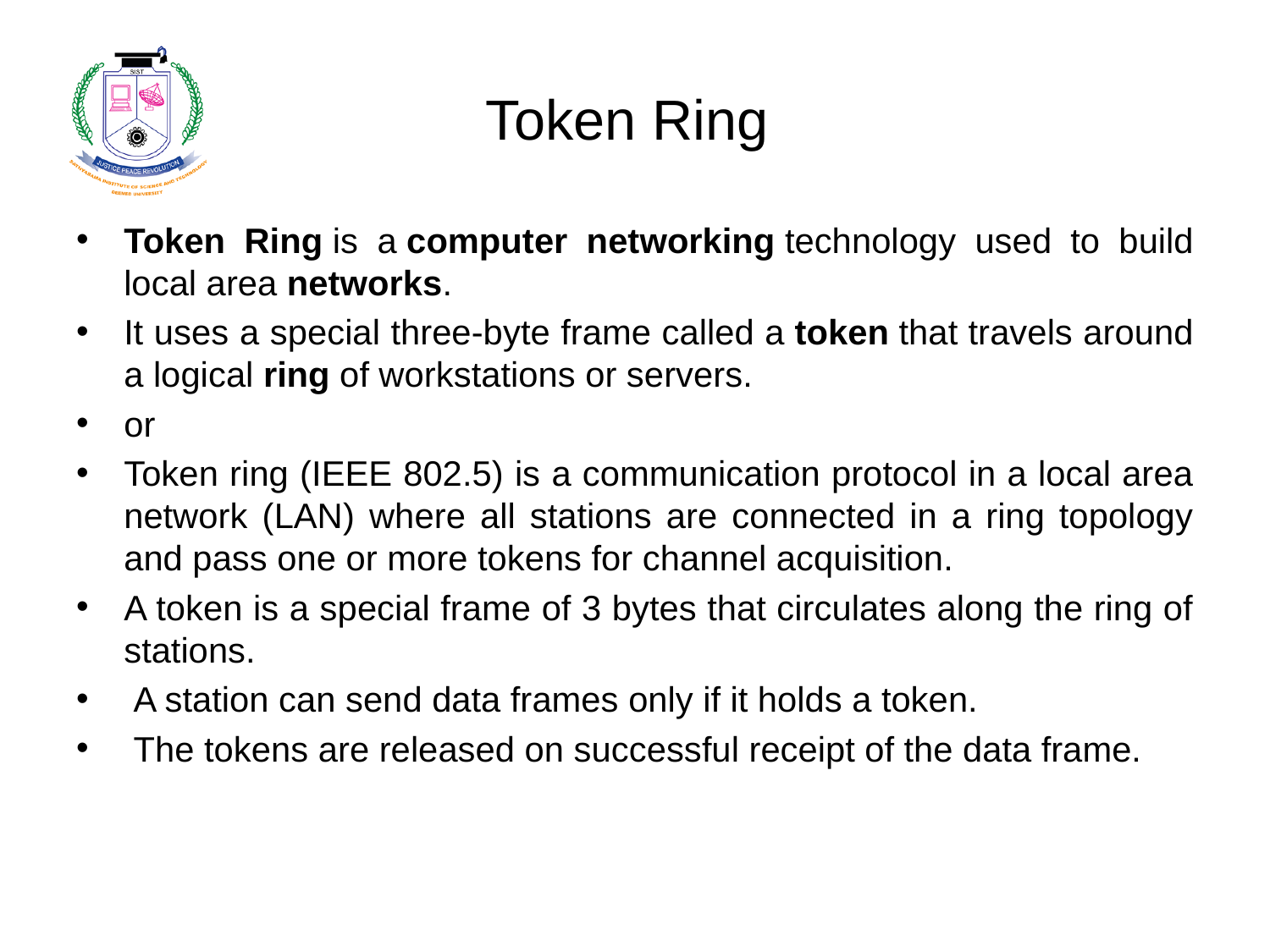

# Token Ring
Token Ring is a computer networking technology used to build local area networks.
It uses a special three-byte frame called a token that travels around a logical ring of workstations or servers.
or
Token ring (IEEE 802.5) is a communication protocol in a local area network (LAN) where all stations are connected in a ring topology and pass one or more tokens for channel acquisition.
A token is a special frame of 3 bytes that circulates along the ring of stations.
 A station can send data frames only if it holds a token.
 The tokens are released on successful receipt of the data frame.